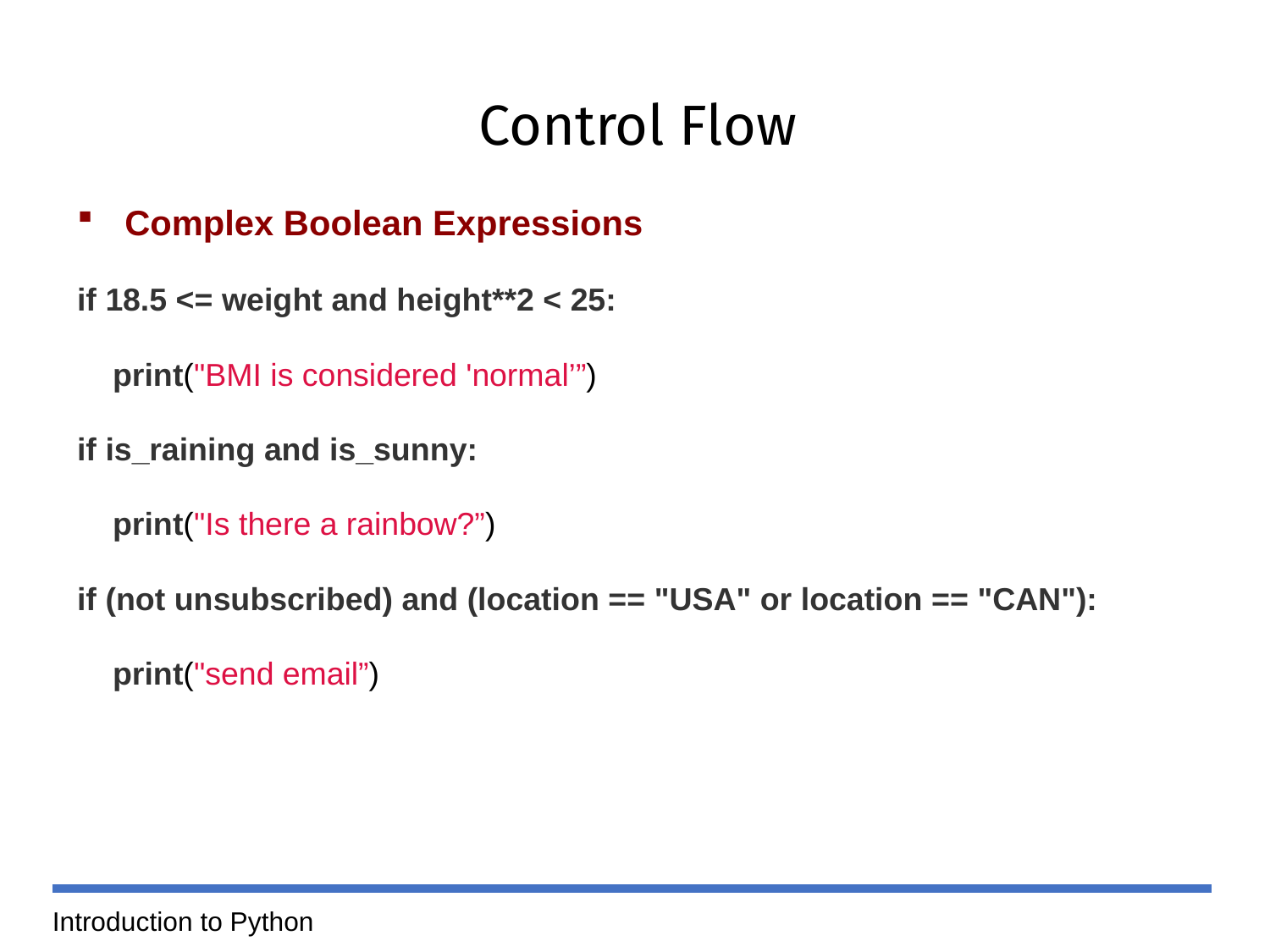

Control Flow
Complex Boolean Expressions
if 18.5 <= weight and height**2 < 25:
    print("BMI is considered 'normal’”)
if is_raining and is_sunny:
    print("Is there a rainbow?”)
if (not unsubscribed) and (location == "USA" or location == "CAN"):
    print("send email”)

Introduction to Python